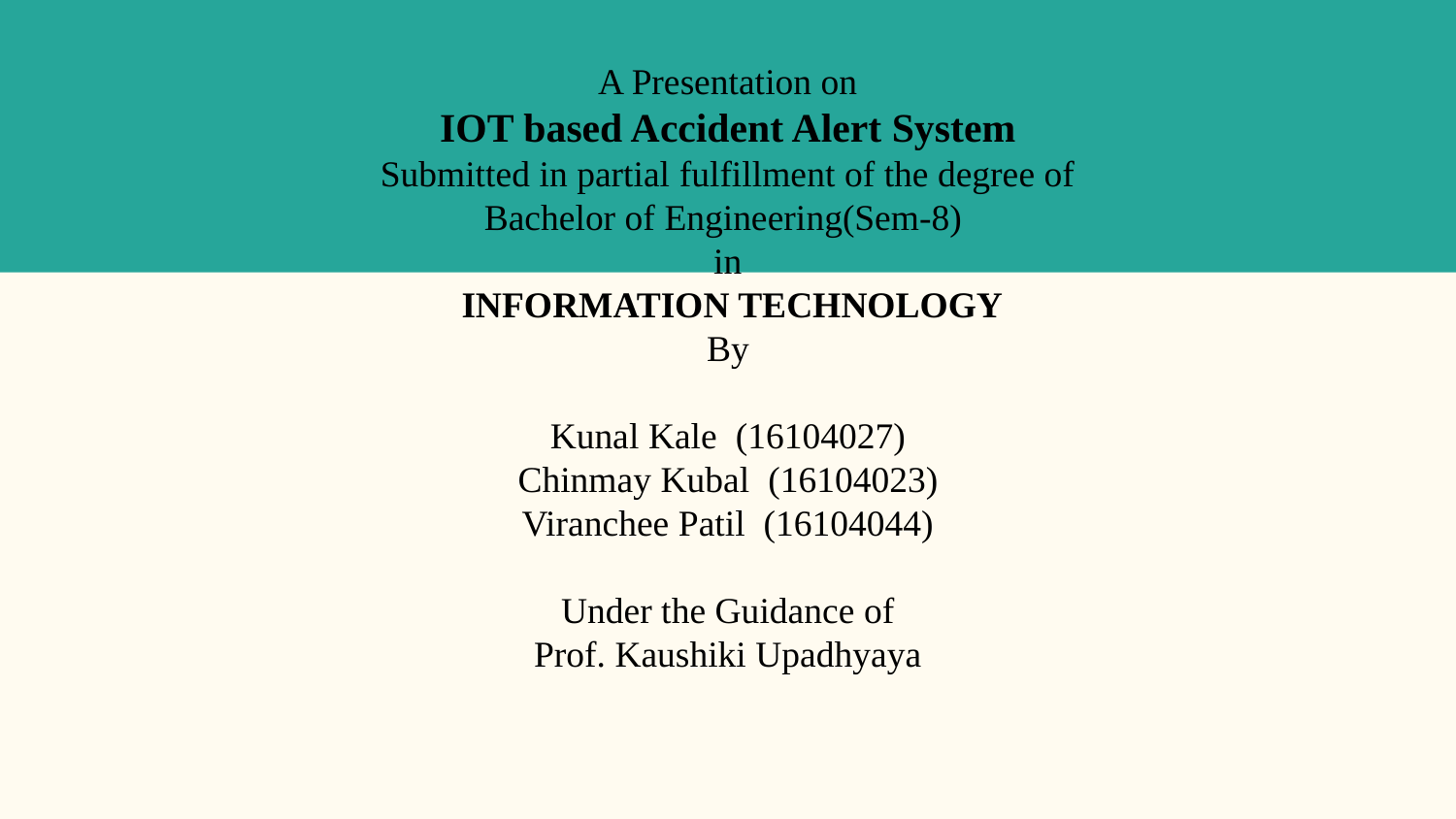

A Presentation on
IOT based Accident Alert System
Submitted in partial fulfillment of the degree of
Bachelor of Engineering(Sem-8)
in
 INFORMATION TECHNOLOGY
By
Kunal Kale  (16104027)
Chinmay Kubal  (16104023)
Viranchee Patil  (16104044)
Under the Guidance of
Prof. Kaushiki Upadhyaya